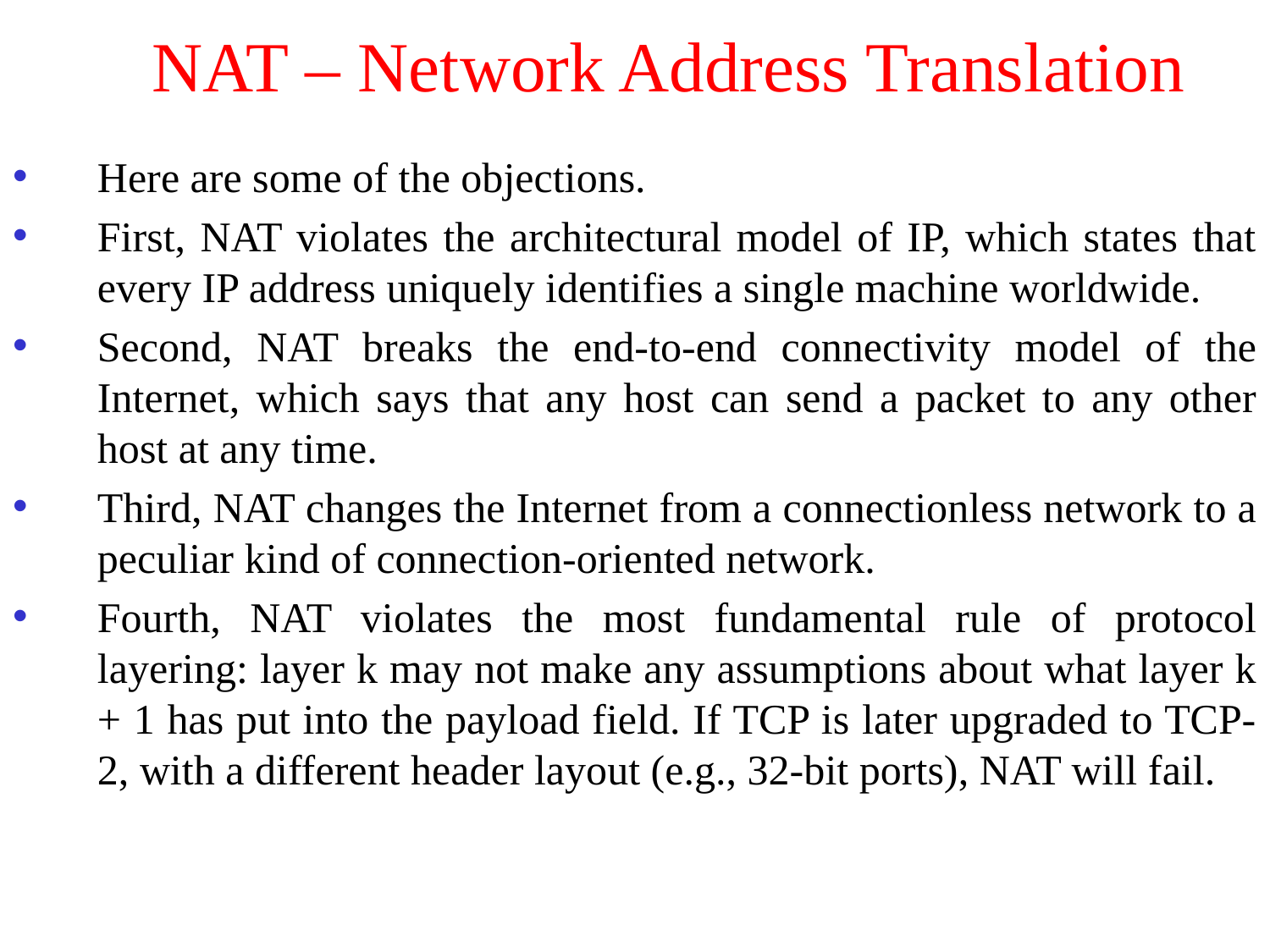

# NAT – Network Address Translation
Here are some of the objections.
First, NAT violates the architectural model of IP, which states that every IP address uniquely identifies a single machine worldwide.
Second, NAT breaks the end-to-end connectivity model of the Internet, which says that any host can send a packet to any other host at any time.
Third, NAT changes the Internet from a connectionless network to a peculiar kind of connection-oriented network.
Fourth, NAT violates the most fundamental rule of protocol layering: layer k may not make any assumptions about what layer k + 1 has put into the payload field. If TCP is later upgraded to TCP-2, with a different header layout (e.g., 32-bit ports), NAT will fail.